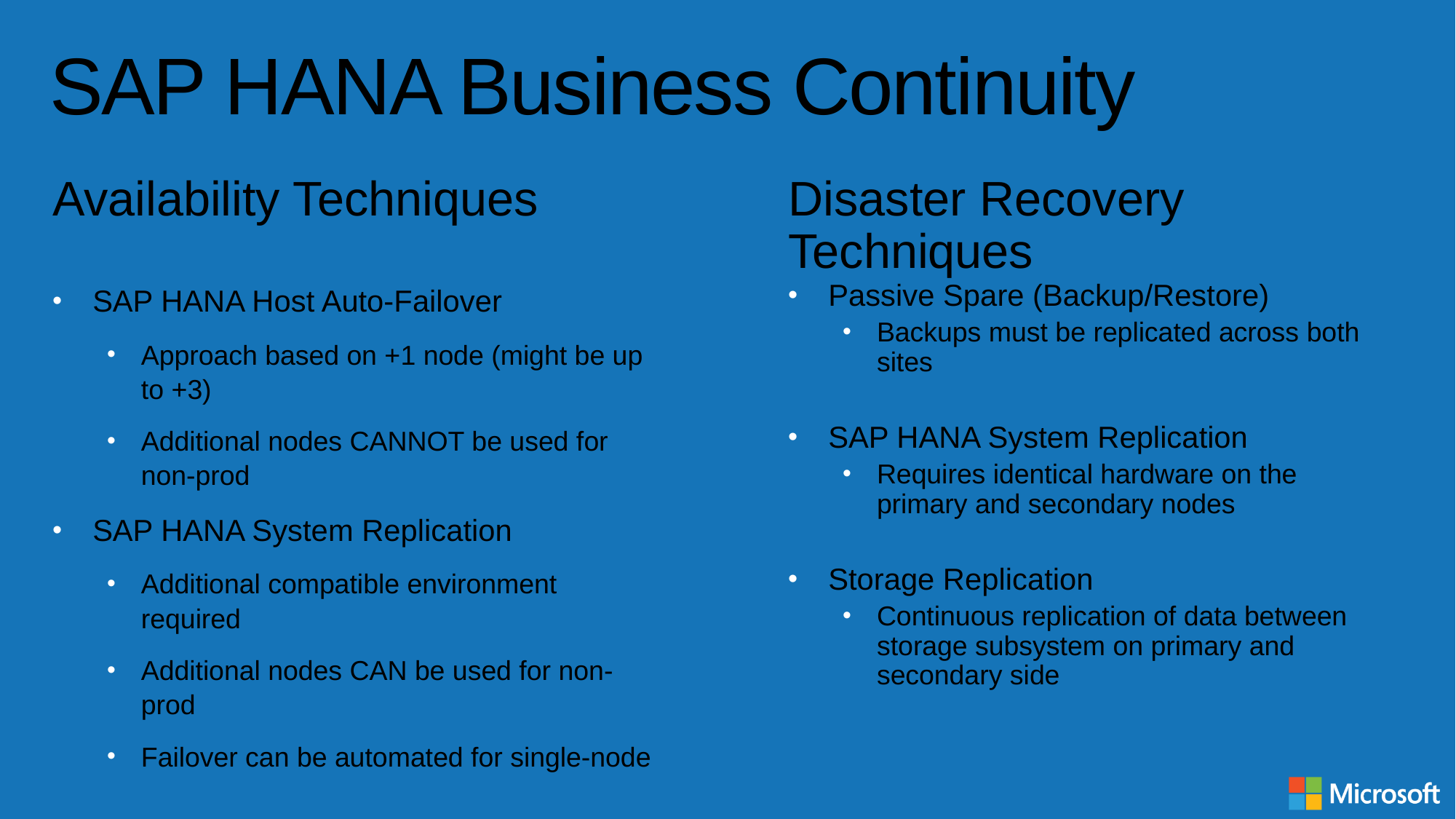

# SAP HANA Business Continuity
Availability Techniques

Disaster Recovery Techniques
SAP HANA Host Auto-Failover
Approach based on +1 node (might be up to +3)
Additional nodes CANNOT be used for non-prod
SAP HANA System Replication
Additional compatible environment required
Additional nodes CAN be used for non-prod
Failover can be automated for single-node
Passive Spare (Backup/Restore)
Backups must be replicated across both sites

SAP HANA System Replication
Requires identical hardware on the primary and secondary nodes

Storage Replication
Continuous replication of data between storage subsystem on primary and secondary side